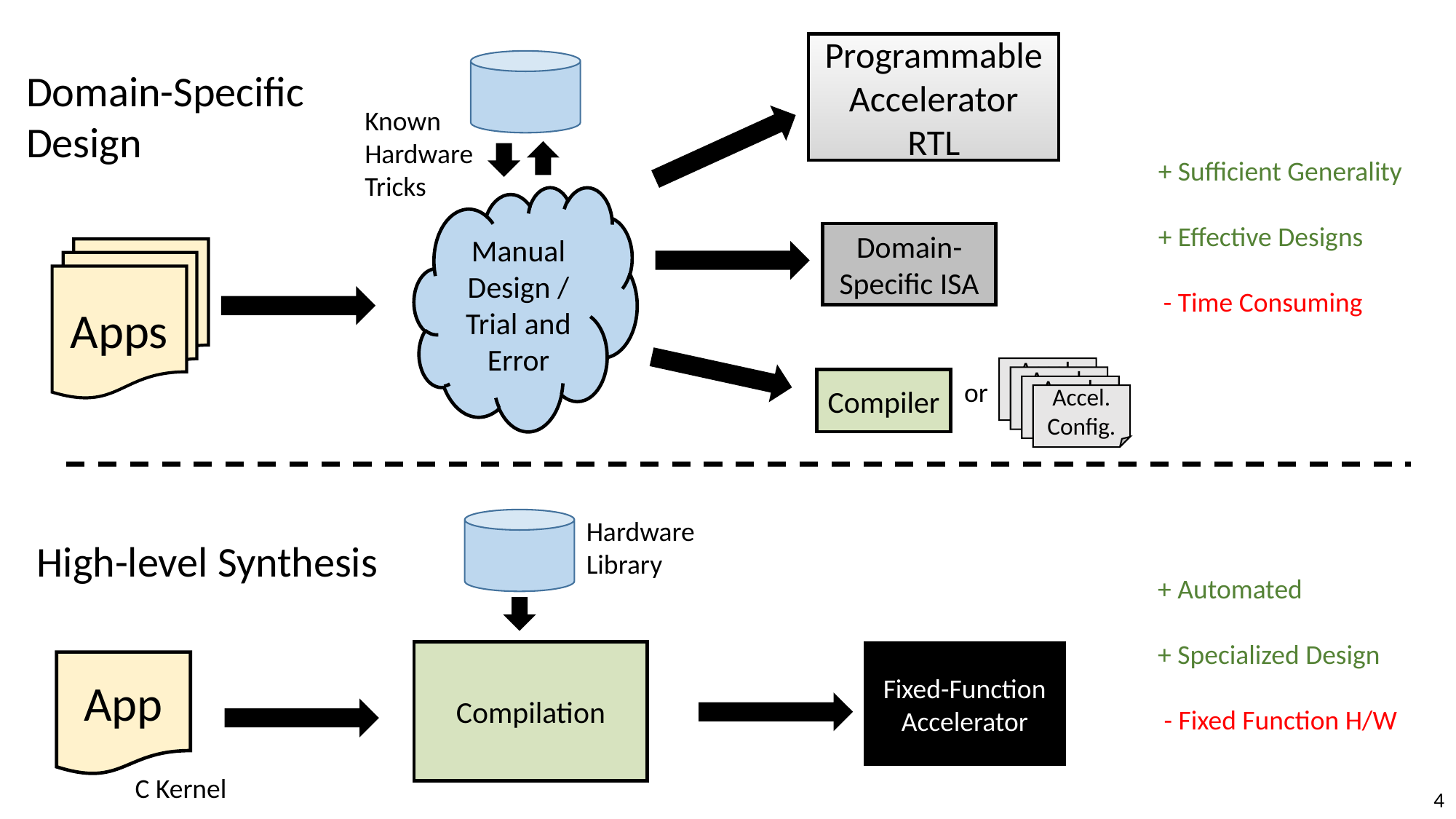

Programmable Accelerator
RTL

Domain-Specific
Design
Known Hardware Tricks

+ Sufficient Generality

+ Effective Designs

Domain-Specific ISA
Manual Design /
Trial and Error
Apps

- Time Consuming

Accel.
Config.
Accel.
Config.
or
Compiler
Accel.
Config.
Accel.
Config.
Hardware
Library

High-level Synthesis
+ Automated

+ Specialized Design

Compilation
Fixed-Function
Accelerator
App

- Fixed Function H/W

C Kernel